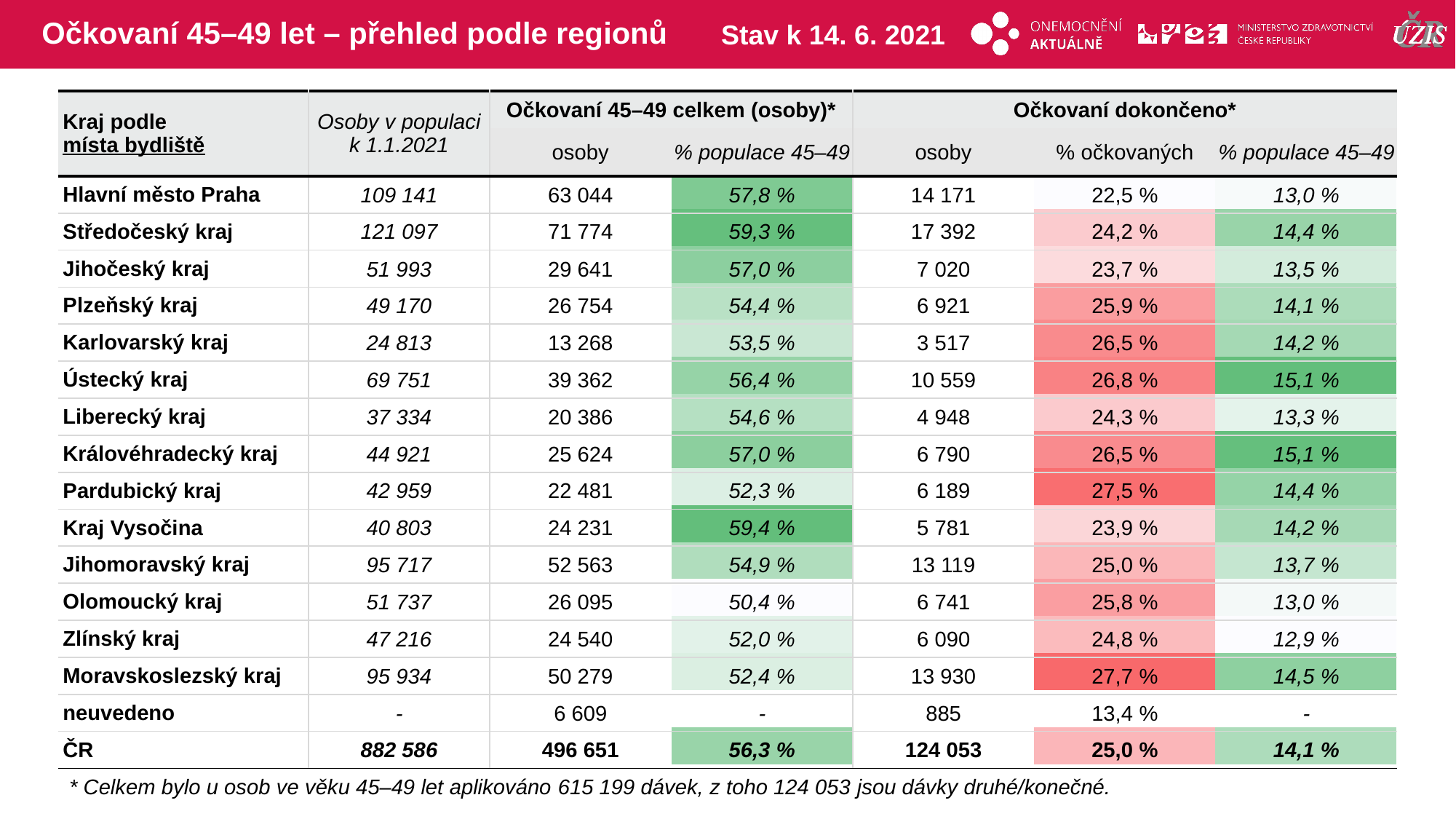

# Očkovaní 45–49 let – přehled podle regionů
Stav k 14. 6. 2021
| Kraj podle místa bydliště | Osoby v populaci k 1.1.2021 | Očkovaní 45–49 celkem (osoby)\* |  | Očkovaní dokončeno\* |  |  |
| --- | --- | --- | --- | --- | --- | --- |
|  |  | osoby | % populace 45–49 | osoby | % očkovaných | % populace 45–49 |
| Hlavní město Praha | 109 141 | 63 044 | 57,8 % | 14 171 | 22,5 % | 13,0 % |
| Středočeský kraj | 121 097 | 71 774 | 59,3 % | 17 392 | 24,2 % | 14,4 % |
| Jihočeský kraj | 51 993 | 29 641 | 57,0 % | 7 020 | 23,7 % | 13,5 % |
| Plzeňský kraj | 49 170 | 26 754 | 54,4 % | 6 921 | 25,9 % | 14,1 % |
| Karlovarský kraj | 24 813 | 13 268 | 53,5 % | 3 517 | 26,5 % | 14,2 % |
| Ústecký kraj | 69 751 | 39 362 | 56,4 % | 10 559 | 26,8 % | 15,1 % |
| Liberecký kraj | 37 334 | 20 386 | 54,6 % | 4 948 | 24,3 % | 13,3 % |
| Královéhradecký kraj | 44 921 | 25 624 | 57,0 % | 6 790 | 26,5 % | 15,1 % |
| Pardubický kraj | 42 959 | 22 481 | 52,3 % | 6 189 | 27,5 % | 14,4 % |
| Kraj Vysočina | 40 803 | 24 231 | 59,4 % | 5 781 | 23,9 % | 14,2 % |
| Jihomoravský kraj | 95 717 | 52 563 | 54,9 % | 13 119 | 25,0 % | 13,7 % |
| Olomoucký kraj | 51 737 | 26 095 | 50,4 % | 6 741 | 25,8 % | 13,0 % |
| Zlínský kraj | 47 216 | 24 540 | 52,0 % | 6 090 | 24,8 % | 12,9 % |
| Moravskoslezský kraj | 95 934 | 50 279 | 52,4 % | 13 930 | 27,7 % | 14,5 % |
| neuvedeno | - | 6 609 | - | 885 | 13,4 % | - |
| ČR | 882 586 | 496 651 | 56,3 % | 124 053 | 25,0 % | 14,1 % |
|  |  |  |  |  |  |
| --- | --- | --- | --- | --- | --- |
|  |  |  |  |  |  |
|  |  |  |  |  |  |
|  |  |  |  |  |  |
|  |  |  |  |  |  |
|  |  |  |  |  |  |
|  |  |  |  |  |  |
|  |  |  |  |  |  |
|  |  |  |  |  |  |
|  |  |  |  |  |  |
|  |  |  |  |  |  |
|  |  |  |  |  |  |
|  |  |  |  |  |  |
|  |  |  |  |  |  |
|  |  |  |  |  |  |
|  |  |  |  |  |  |
* Celkem bylo u osob ve věku 45–49 let aplikováno 615 199 dávek, z toho 124 053 jsou dávky druhé/konečné.